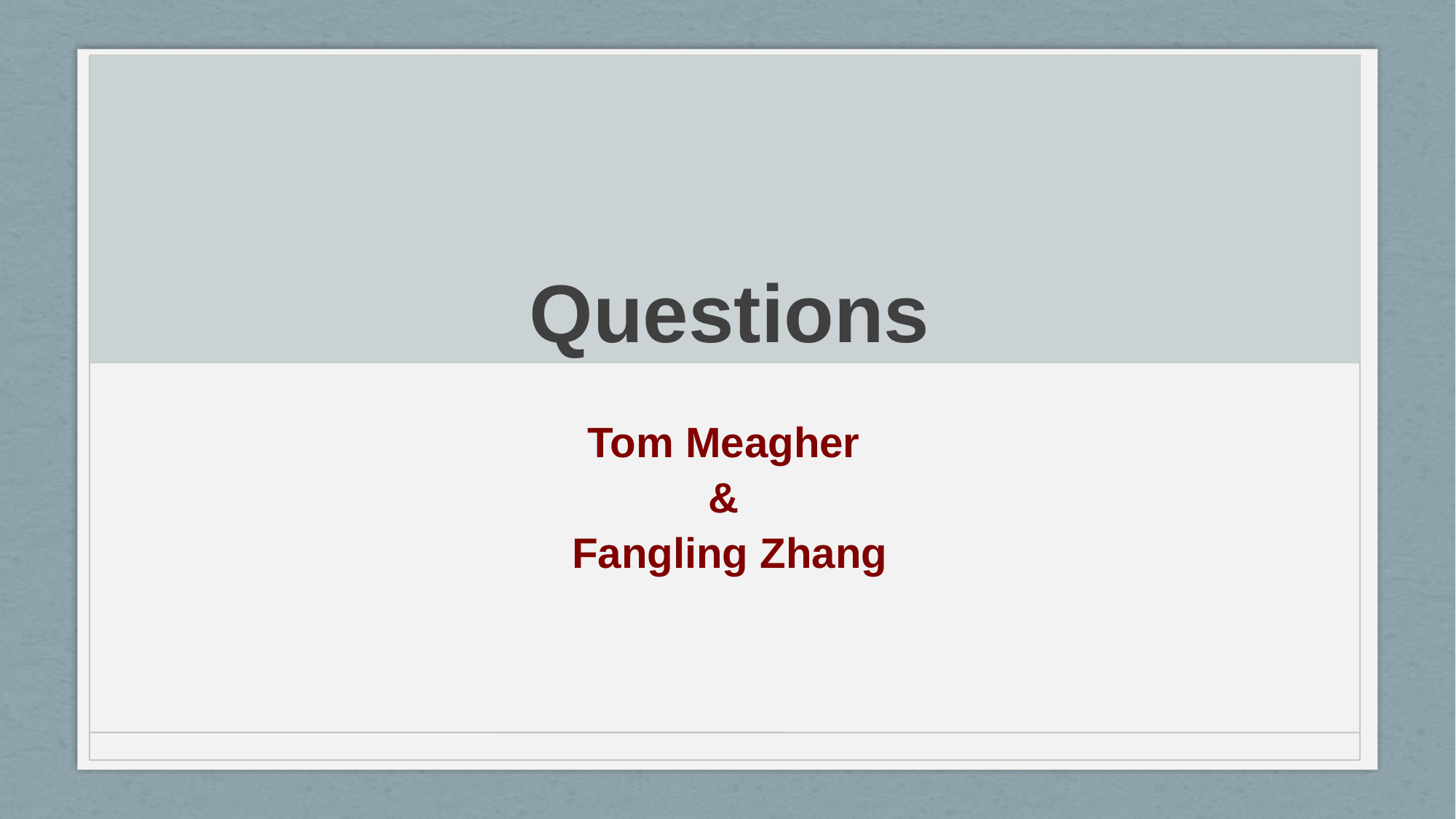

# Questions
Tom Meagher
&
Fangling Zhang